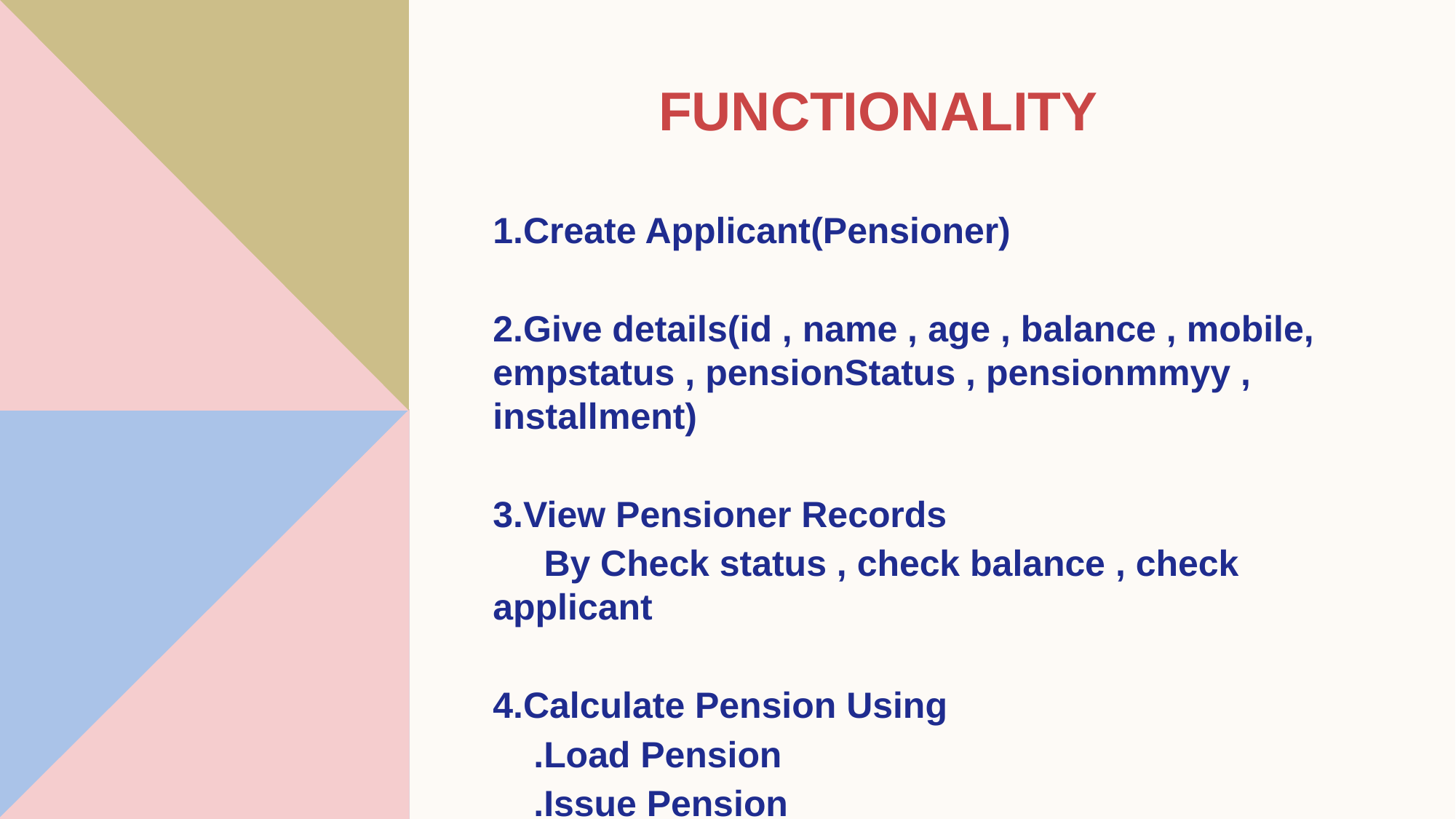

# Functionality
1.Create Applicant(Pensioner)

2.Give details(id , name , age , balance , mobile, empstatus , pensionStatus , pensionmmyy , installment)

3.View Pensioner Records
     By Check status , check balance , check applicant

4.Calculate Pension Using
    .Load Pension
    .Issue Pension